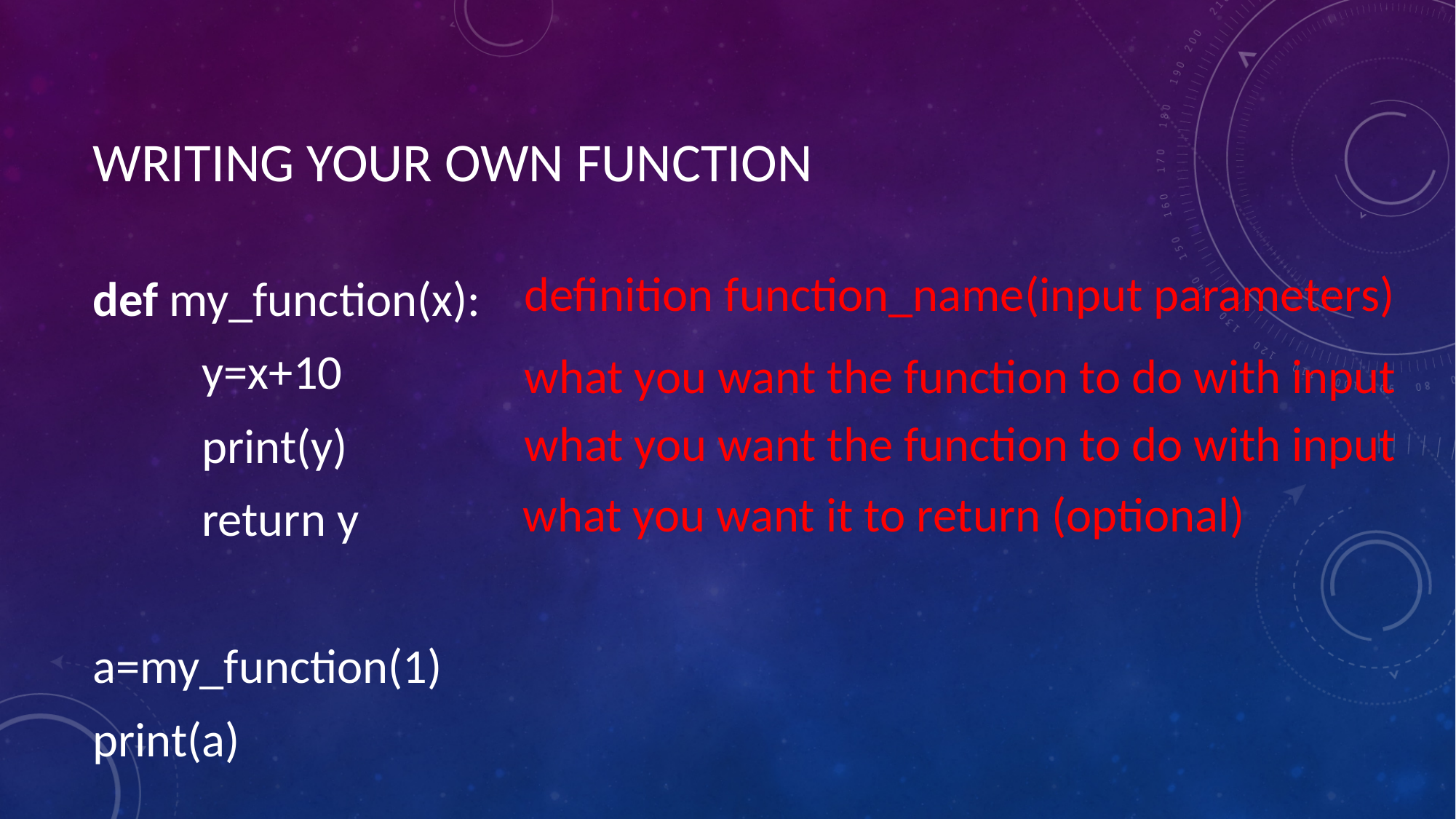

# WRITING YOUR OWN FUNCTION
def my_function(x):
	y=x+10
	print(y)
	return y

a=my_function(1)
print(a)
definition function_name(input parameters)
what you want the function to do with input
what you want the function to do with input
what you want it to return (optional)